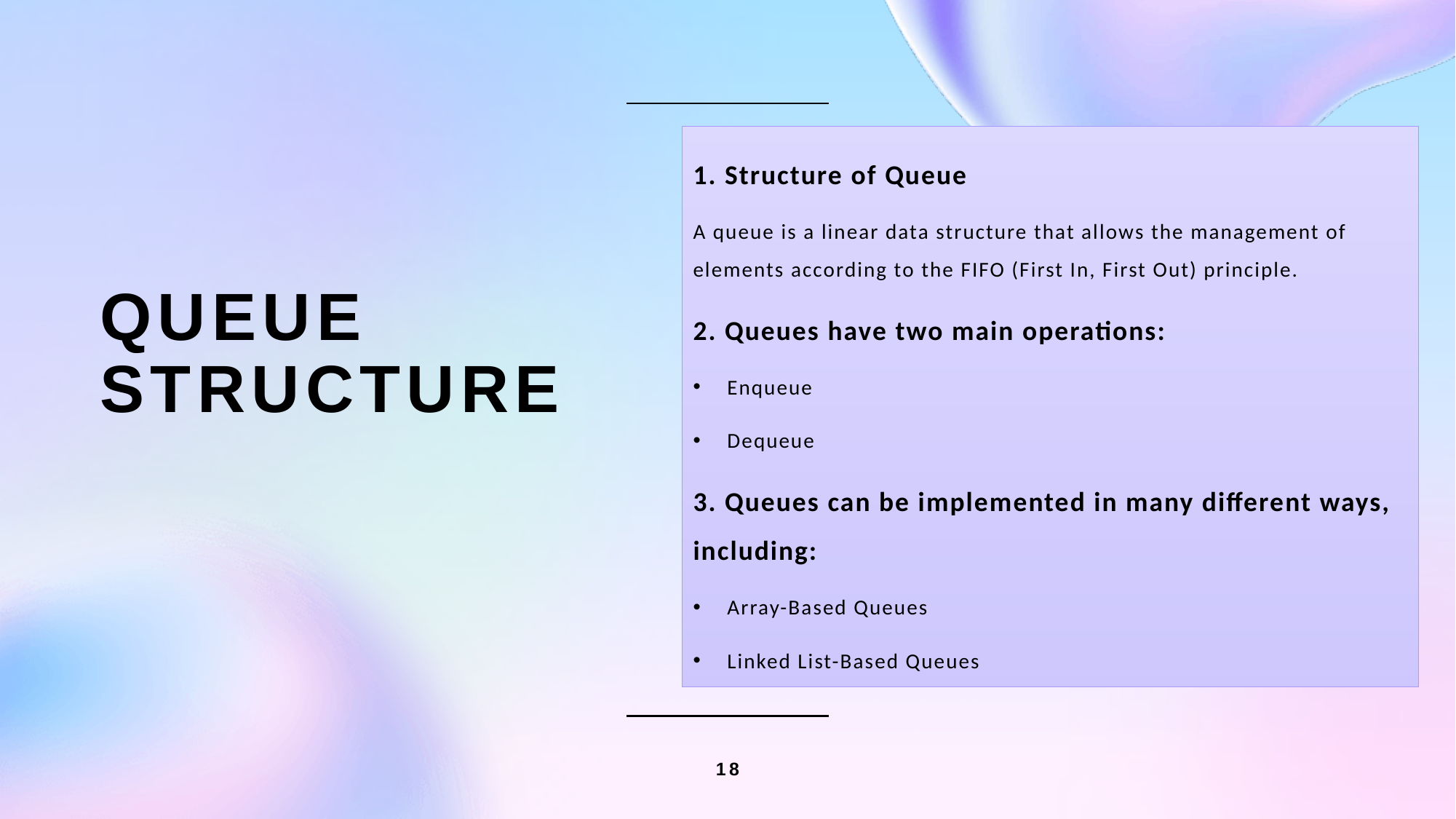

1. Structure of Queue
A queue is a linear data structure that allows the management of elements according to the FIFO (First In, First Out) principle.
2. Queues have two main operations:
Enqueue
Dequeue
3. Queues can be implemented in many different ways, including:
Array-Based Queues
Linked List-Based Queues
# Queue Structure
18